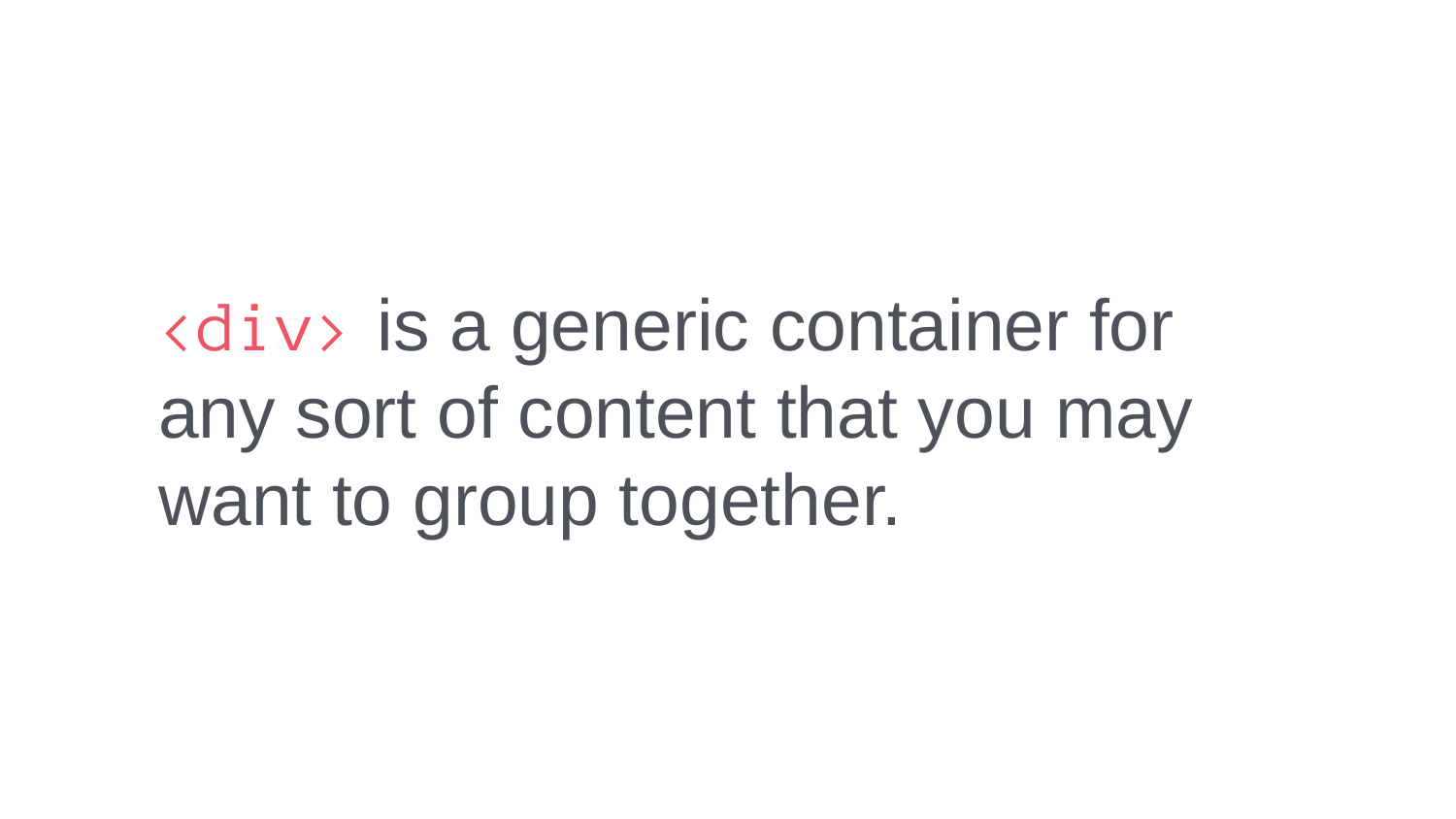

<div> is a generic container for any sort of content that you may want to group together.